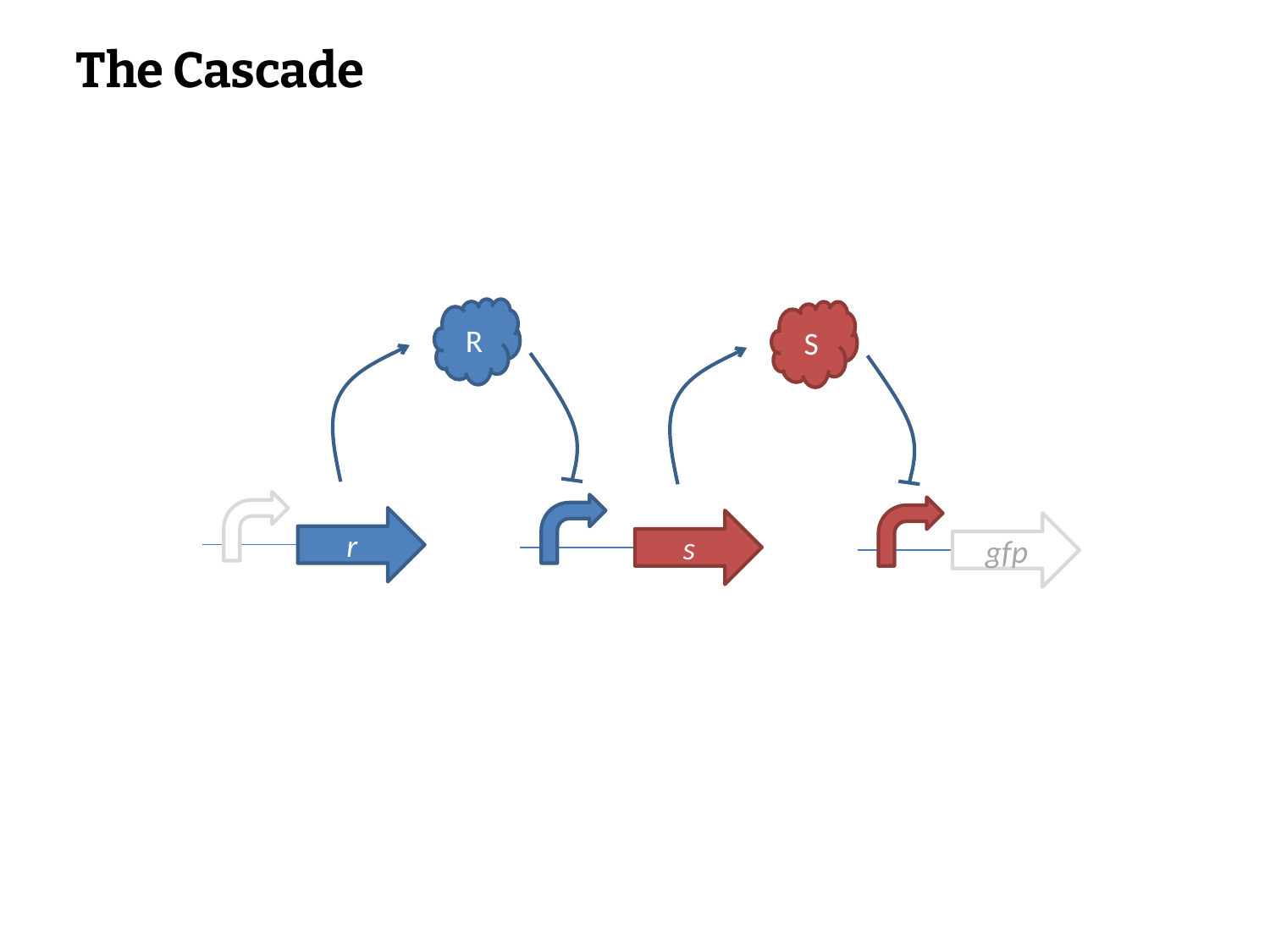

The Cascade
R

r
S

s
gfp